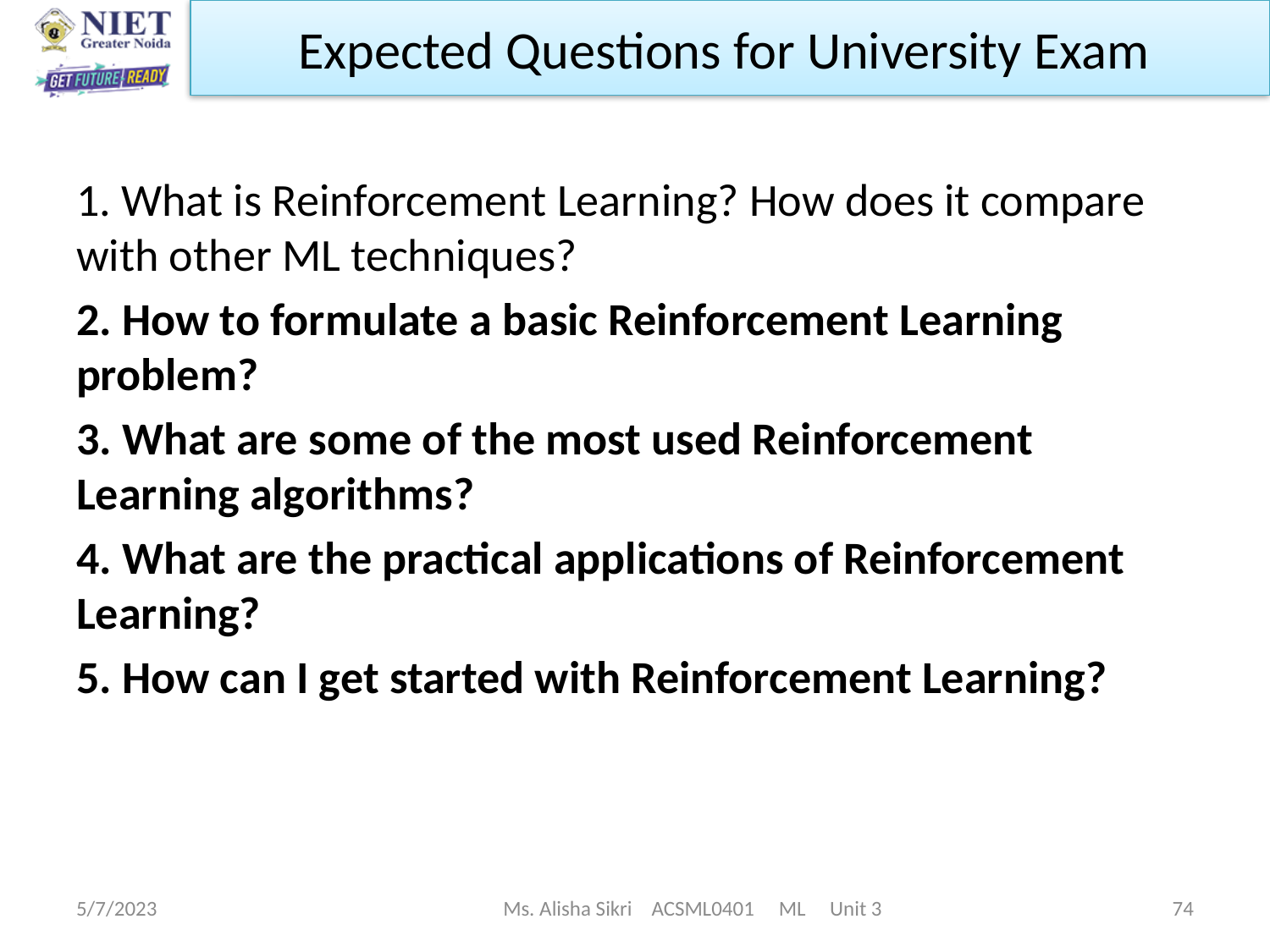

Expected Questions for University Exam
1. What is Reinforcement Learning? How does it compare with other ML techniques?
2. How to formulate a basic Reinforcement Learning problem?
3. What are some of the most used Reinforcement Learning algorithms?
4. What are the practical applications of Reinforcement Learning?
5. How can I get started with Reinforcement Learning?

5/7/2023
Ms. Alisha Sikri    ACSML0401     ML     Unit 3
74